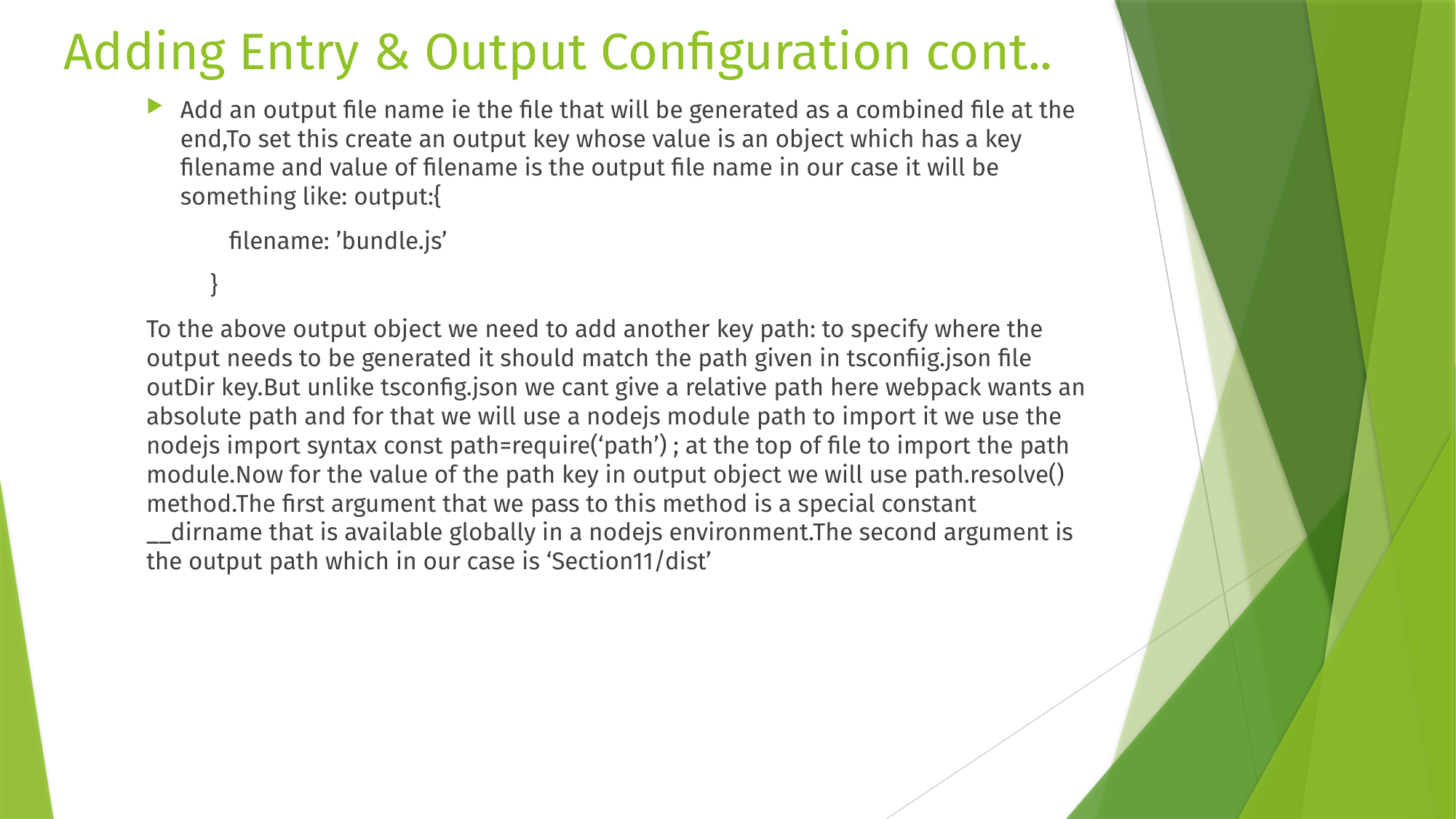

# Adding Entry & Output Configuration cont..
Add an output file name ie the file that will be generated as a combined file at the end,To set this create an output key whose value is an object which has a key filename and value of filename is the output file name in our case it will be something like: output:{
             filename: ’bundle.js’
          }
To the above output object we need to add another key path: to specify where the output needs to be generated it should match the path given in tsconfiig.json file  outDir key.But unlike tsconfig.json we cant give a relative path here webpack wants an absolute path and for that we will use a nodejs module path to import it we use the nodejs import syntax const path=require(‘path’) ; at the top of file to import the path module.Now for the value of the path key in output object we will use path.resolve() method.The first argument that we pass to this method is a special constant __dirname that is available globally in a nodejs environment.The second argument is the output path which in our case is ‘Section11/dist’